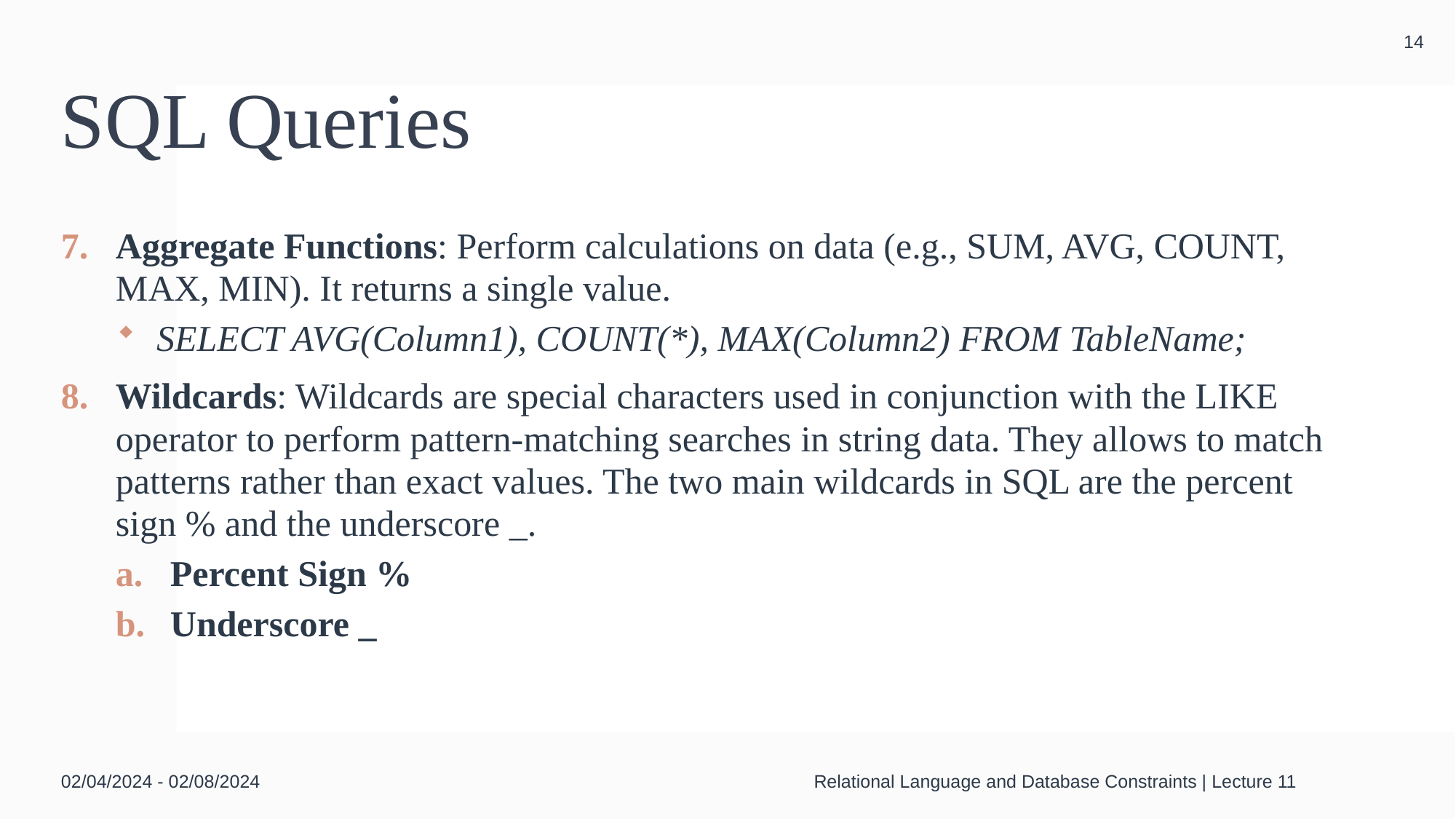

14
# SQL Queries
Aggregate Functions: Perform calculations on data (e.g., SUM, AVG, COUNT, MAX, MIN). It returns a single value.
SELECT AVG(Column1), COUNT(*), MAX(Column2) FROM TableName;
Wildcards: Wildcards are special characters used in conjunction with the LIKE operator to perform pattern-matching searches in string data. They allows to match patterns rather than exact values. The two main wildcards in SQL are the percent sign % and the underscore _.
Percent Sign %
Underscore _

02/04/2024 - 02/08/2024
Relational Language and Database Constraints | Lecture 11